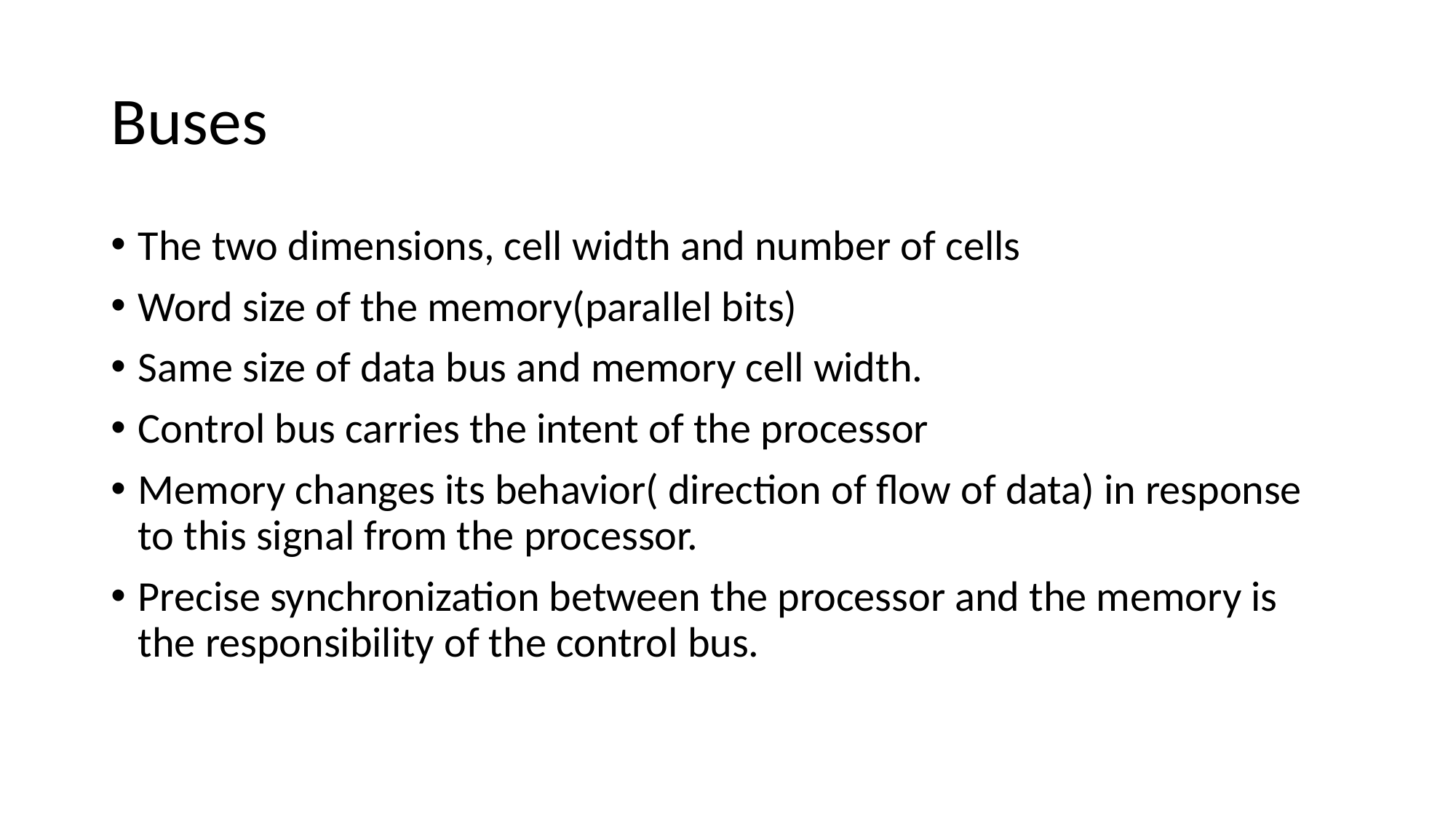

# Buses
The two dimensions, cell width and number of cells
Word size of the memory(parallel bits)
Same size of data bus and memory cell width.
Control bus carries the intent of the processor
Memory changes its behavior( direction of flow of data) in response to this signal from the processor.
Precise synchronization between the processor and the memory is the responsibility of the control bus.